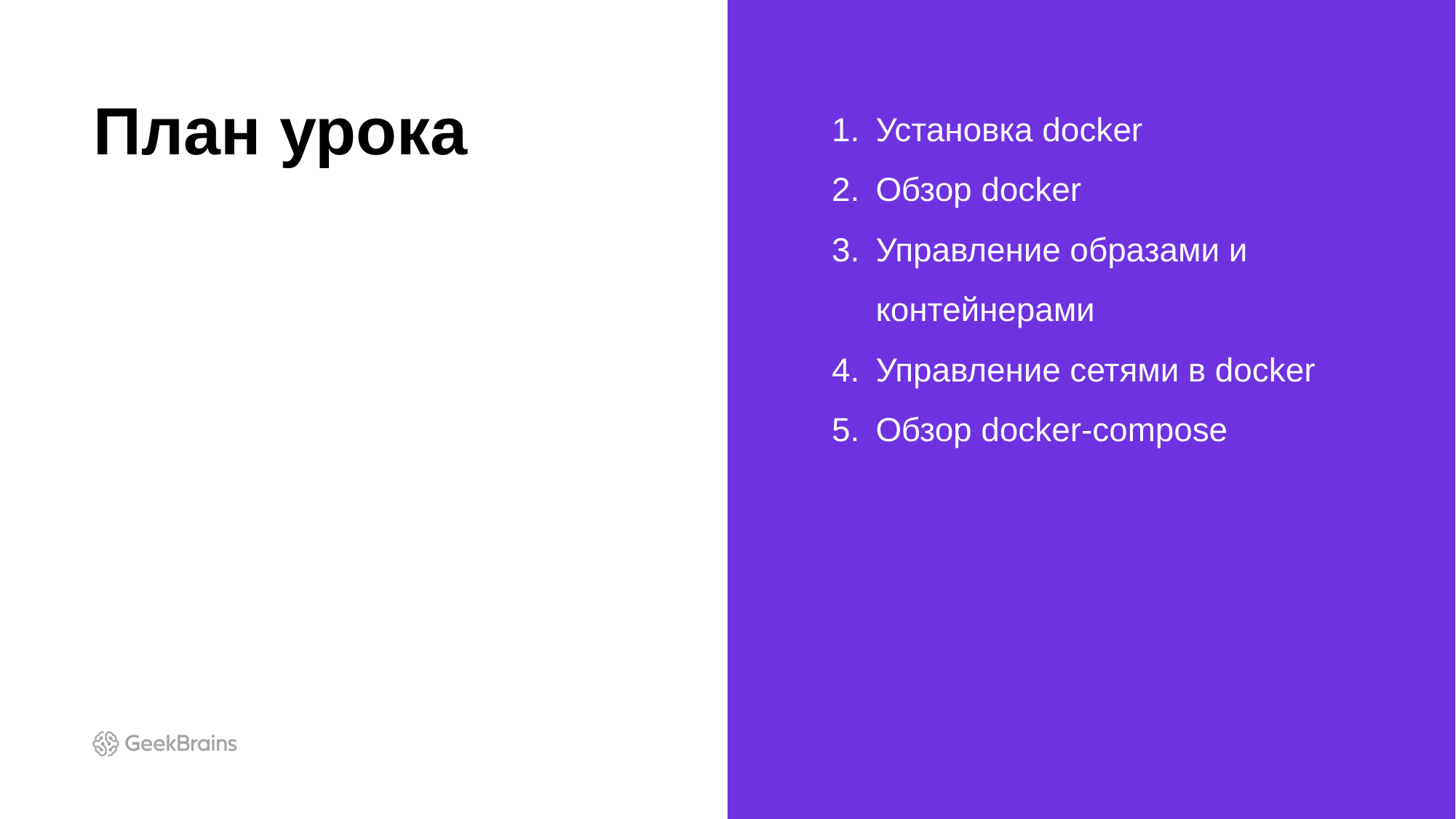

# План урока
Установка docker
Обзор docker
Управление образами и контейнерами
Управление сетями в docker
Обзор docker-compose